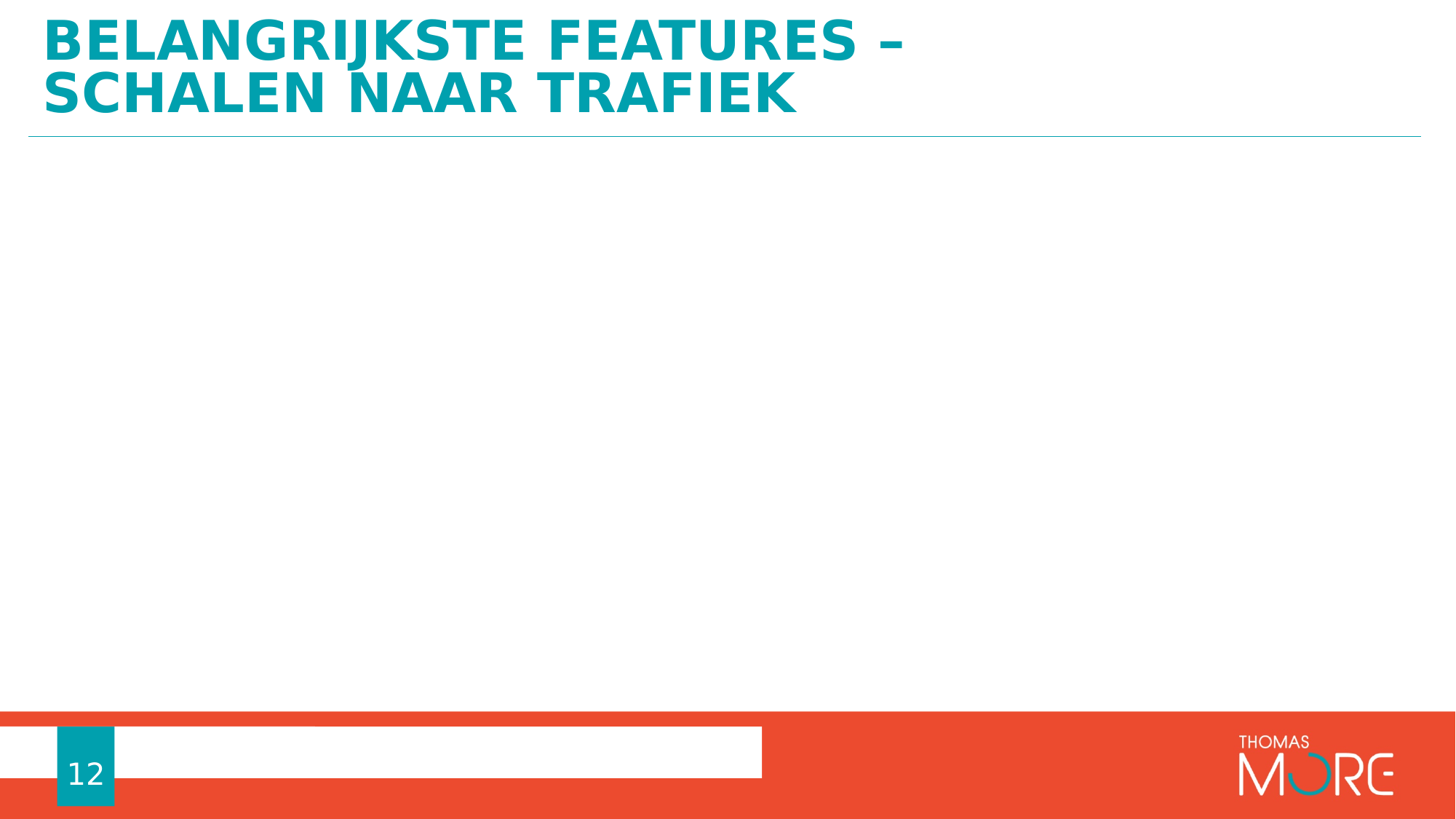

# Belangrijkste features – schalen naar trafiek

12